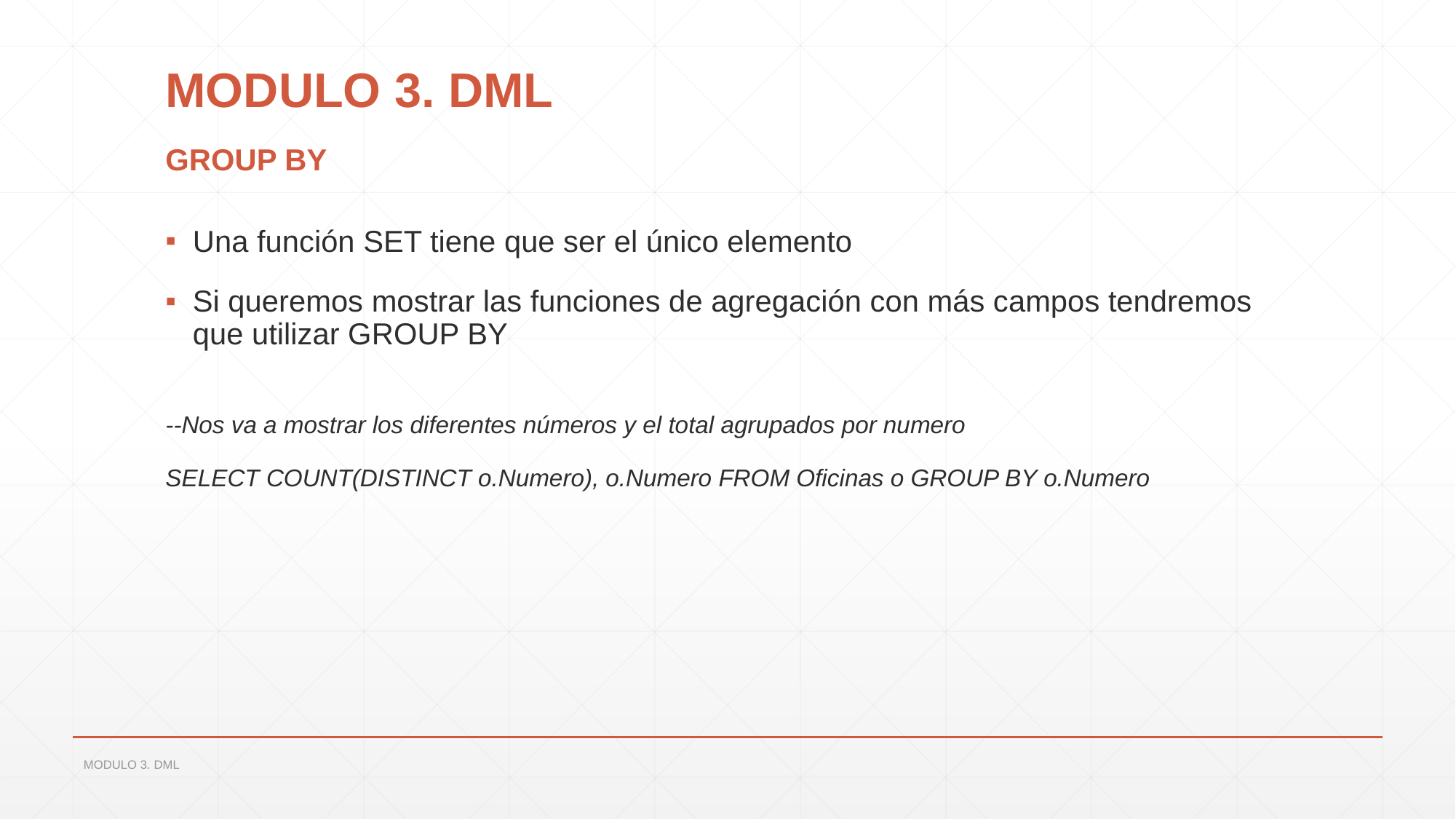

# MODULO 3. DML
GROUP BY
Una función SET tiene que ser el único elemento
Si queremos mostrar las funciones de agregación con más campos tendremos que utilizar GROUP BY

--Nos va a mostrar los diferentes números y el total agrupados por numero
SELECT COUNT(DISTINCT o.Numero), o.Numero FROM Oficinas o GROUP BY o.Numero
MODULO 3. DML